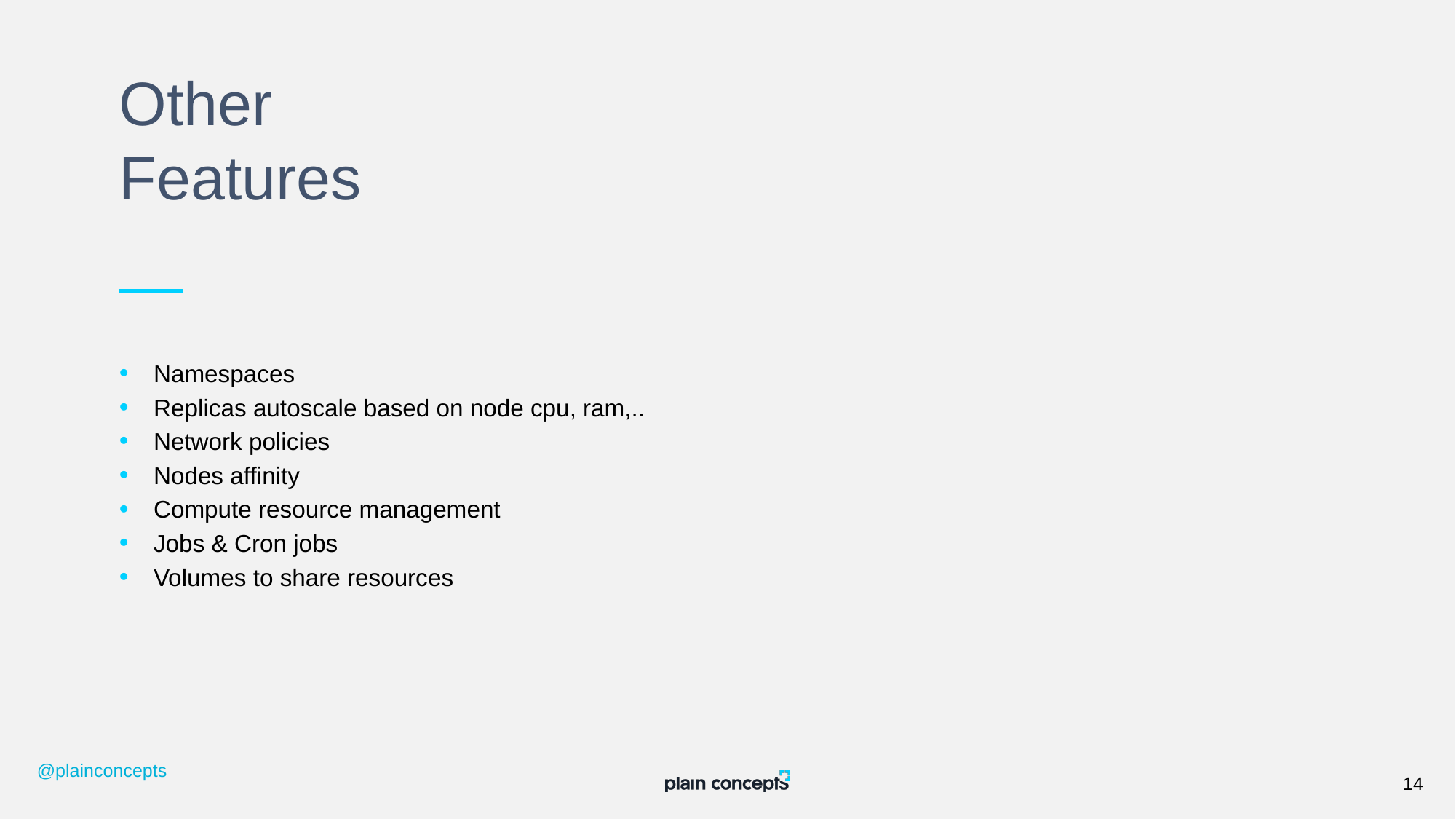

# Other Features
Namespaces
Replicas autoscale based on node cpu, ram,..
Network policies
Nodes affinity
Compute resource management
Jobs & Cron jobs
Volumes to share resources
@plainconcepts

14